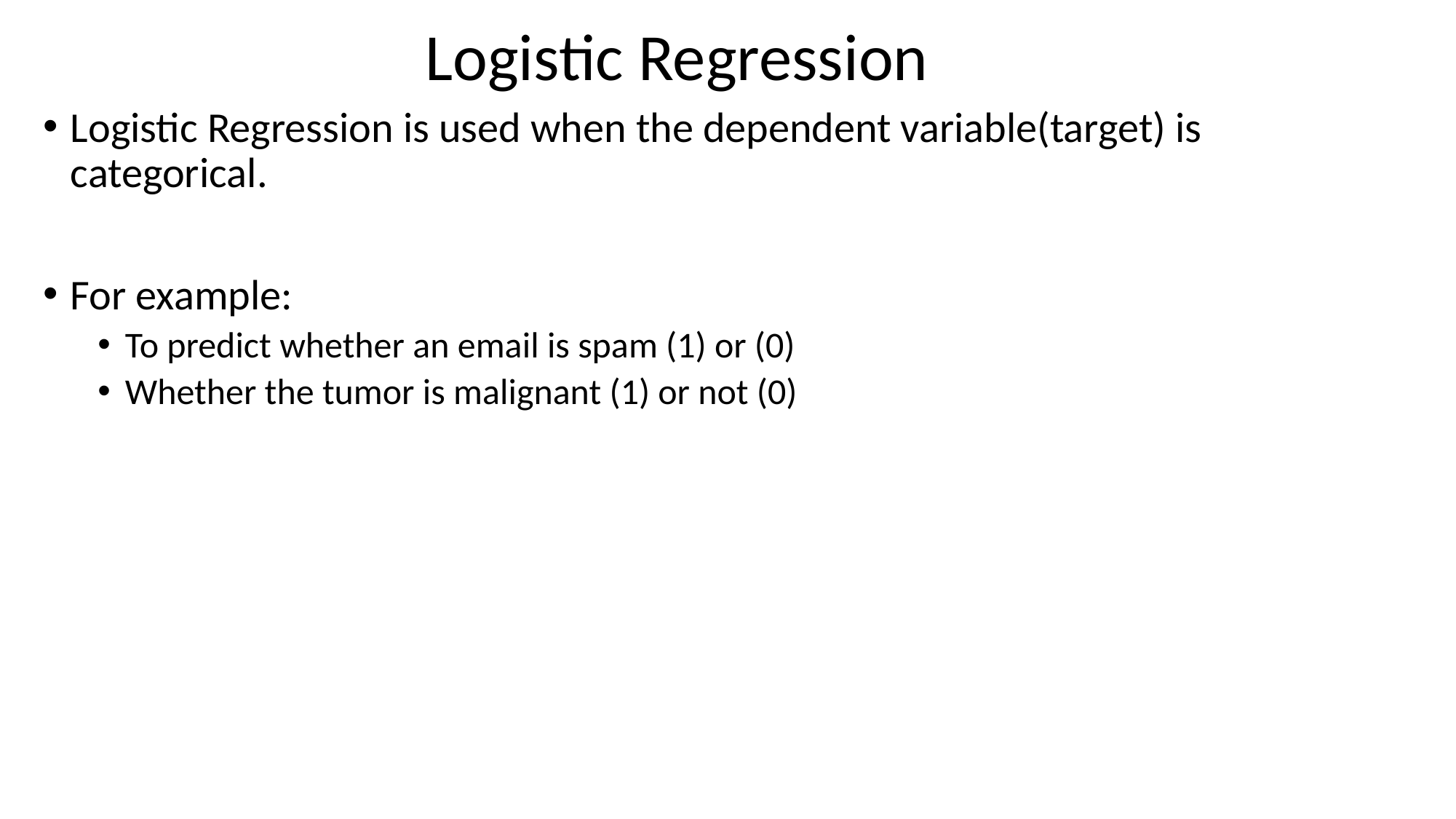

# Logistic Regression
Logistic Regression is used when the dependent variable(target) is categorical.

For example:
To predict whether an email is spam (1) or (0)
Whether the tumor is malignant (1) or not (0)